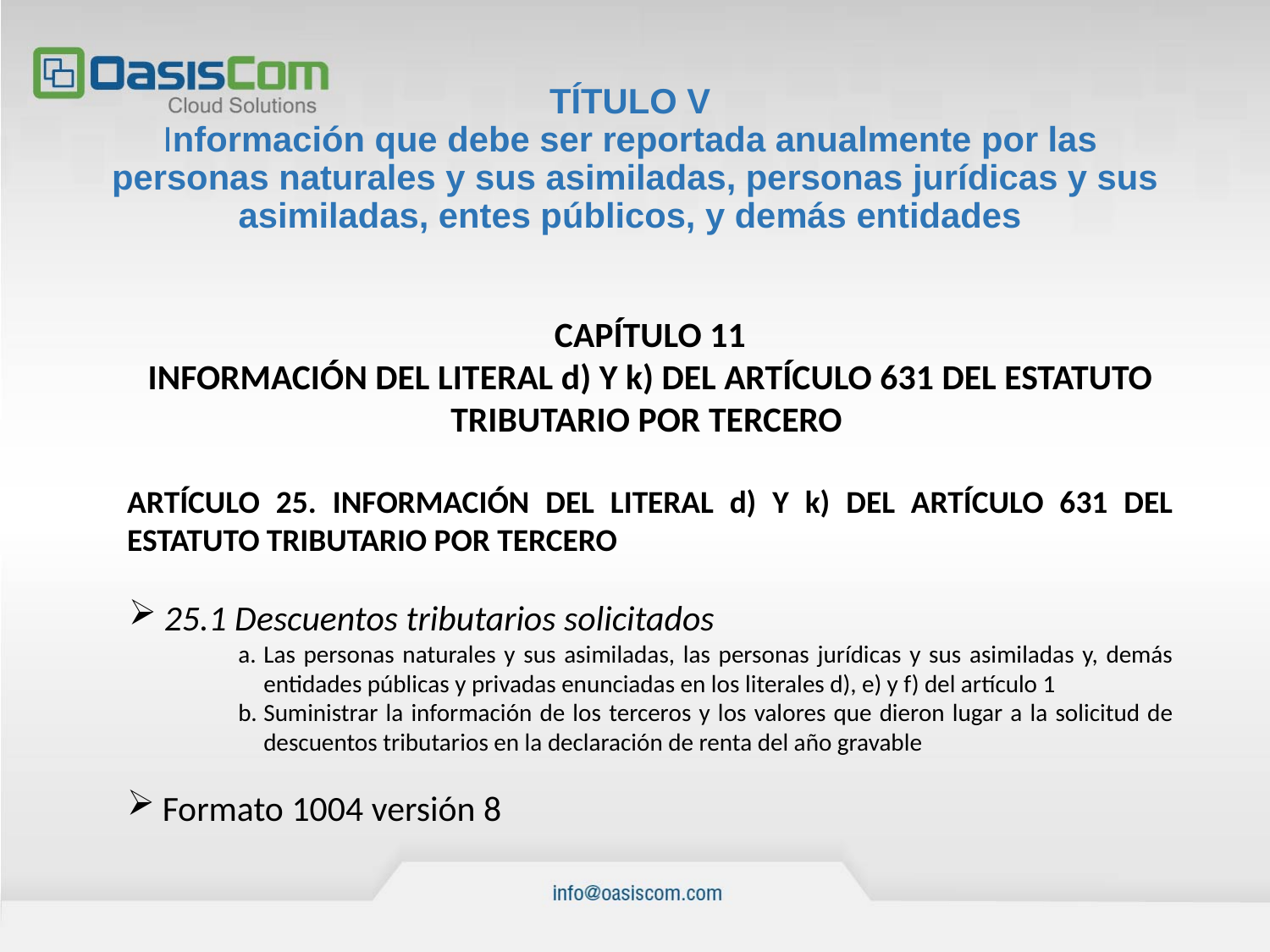

# TÍTULO V Información que debe ser reportada anualmente por las personas naturales y sus asimiladas, personas jurídicas y sus asimiladas, entes públicos, y demás entidades
CAPÍTULO 11
INFORMACIÓN DEL LITERAL d) Y k) DEL ARTÍCULO 631 DEL ESTATUTO TRIBUTARIO POR TERCERO

ARTÍCULO 25. INFORMACIÓN DEL LITERAL d) Y k) DEL ARTÍCULO 631 DEL ESTATUTO TRIBUTARIO POR TERCERO

25.1 Descuentos tributarios solicitados
Las personas naturales y sus asimiladas, las personas jurídicas y sus asimiladas y, demás entidades públicas y privadas enunciadas en los literales d), e) y f) del artículo 1
Suministrar la información de los terceros y los valores que dieron lugar a la solicitud de descuentos tributarios en la declaración de renta del año gravable

Formato 1004 versión 8